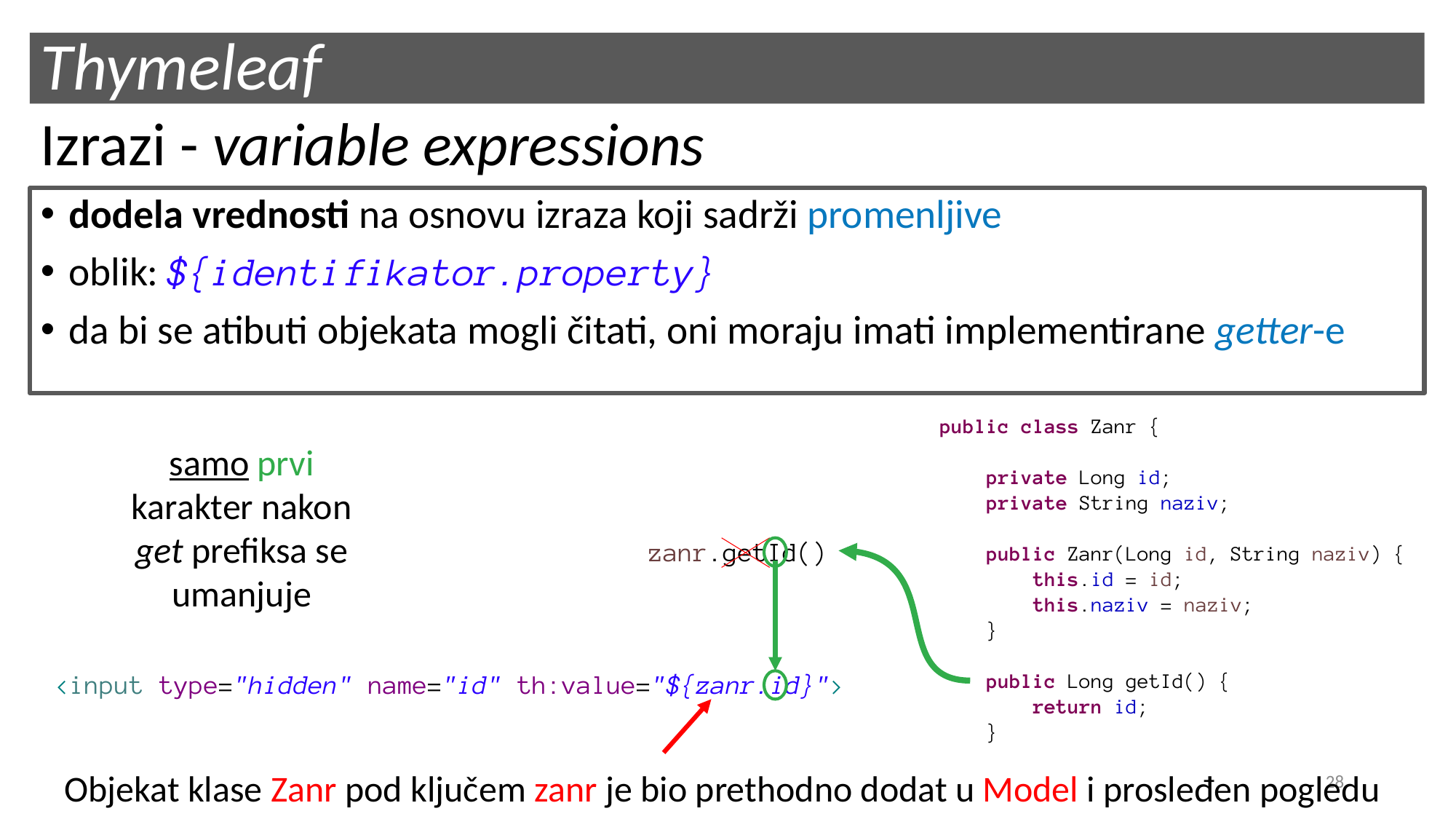

# Thymeleaf
Izrazi - variable expressions
dodela vrednosti na osnovu izraza koji sadrži promenljive
oblik: ${identifikator.property}
da bi se atibuti objekata mogli čitati, oni moraju imati implementirane getter-e
public class Zanr {

    private Long id;
    private String naziv;

    public Zanr(Long id, String naziv) {
        this.id = id;
        this.naziv = naziv;
    }

    public Long getId() {
        return id;
    }
samo prvi karakter nakon get prefiksa se umanjuje
zanr.getId()

<input type="hidden" name="id" th:value="${zanr.id}">

28
Objekat klase Zanr pod ključem zanr je bio prethodno dodat u Model i prosleđen pogledu